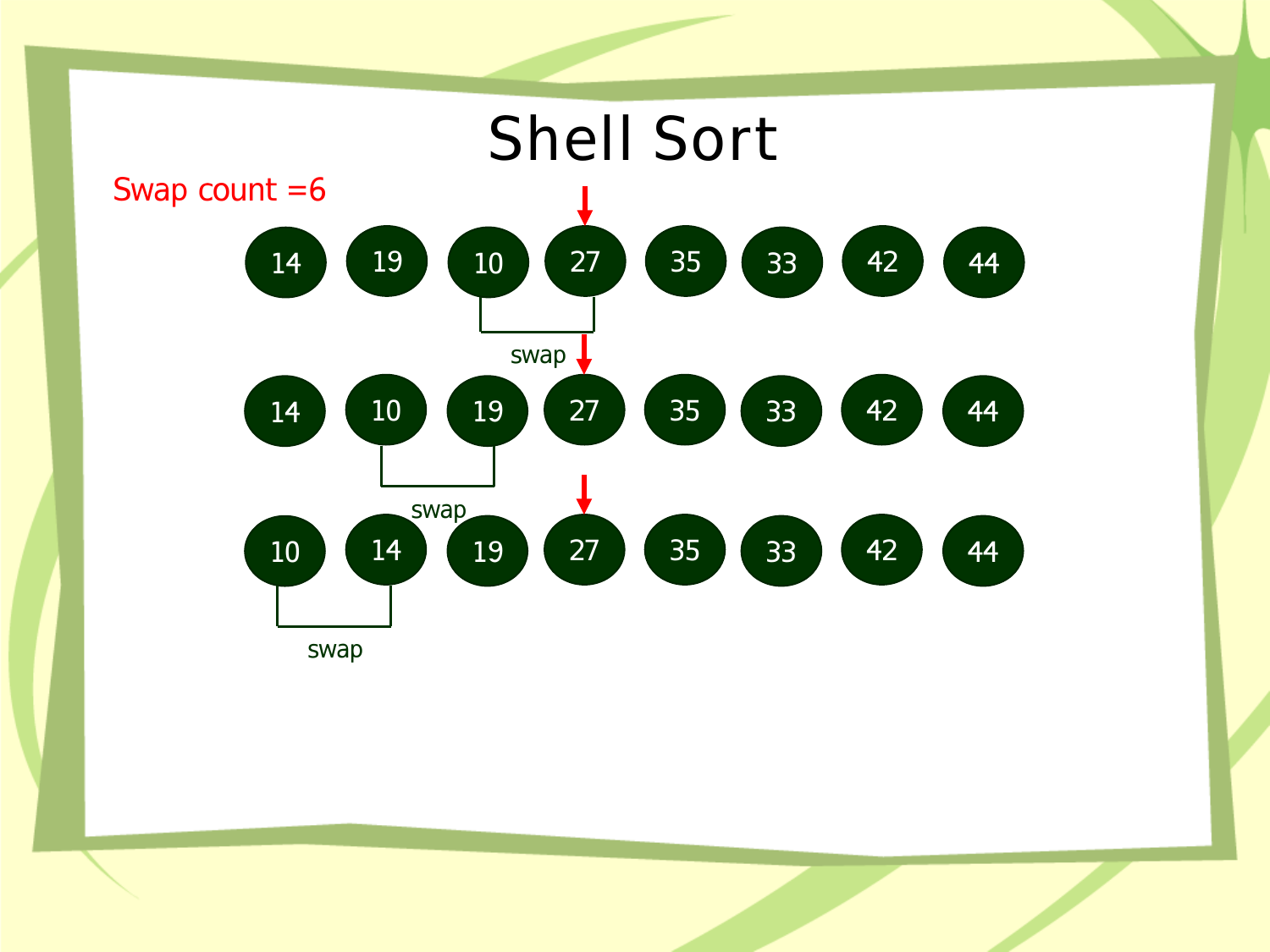

# Shell Sort
 Swap count =6

19
27
35
42
10
33
44
14
swap
10
27
35
42
19
33
44
14
swap
14
27
35
42
19
33
44
10
swap